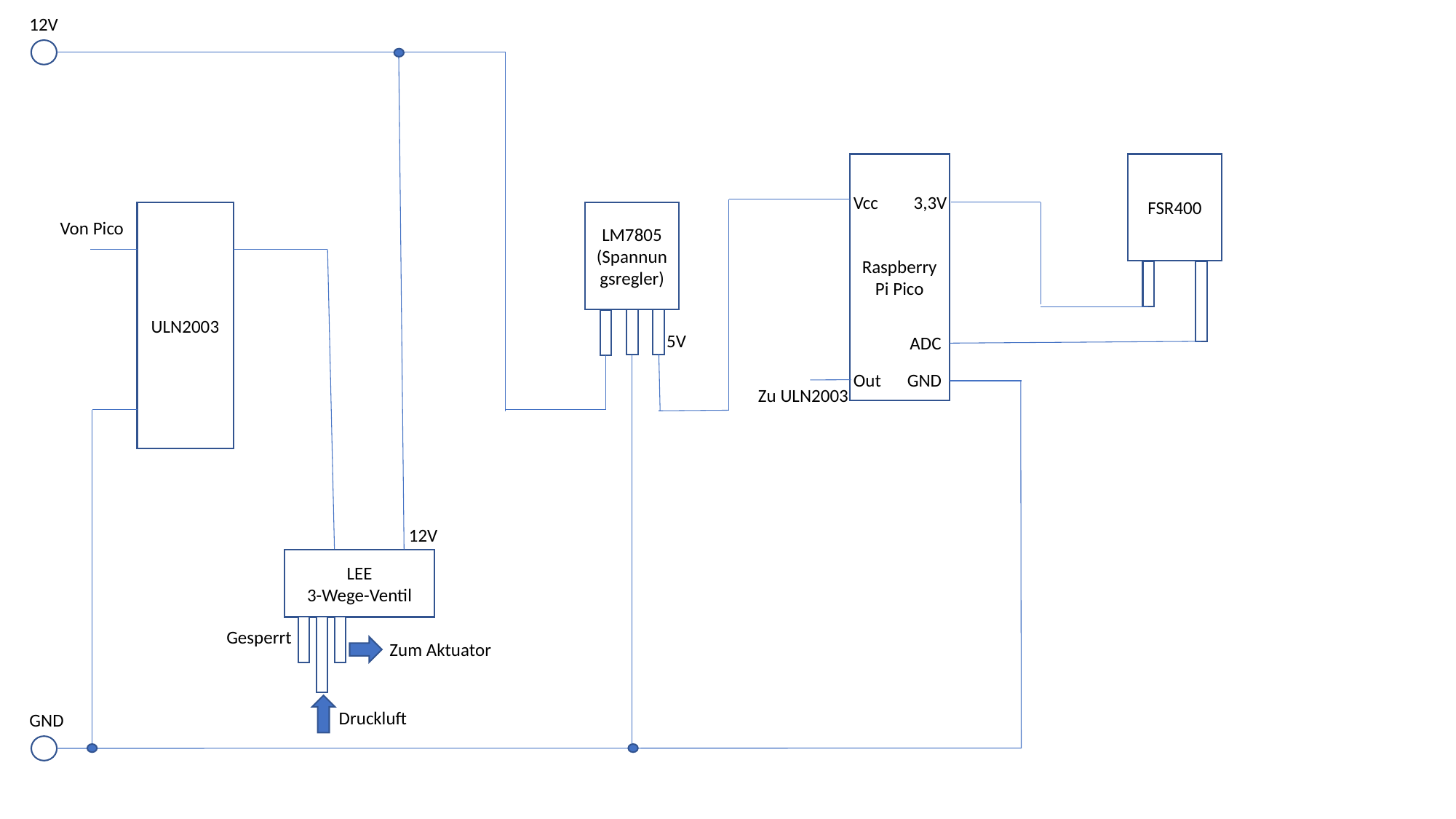

12V

Raspberry Pi Pico
FSR400
3,3V
Vcc
ULN2003
LM7805
(Spannungsregler)
Von Pico

5V
ADC
GND
Out
Zu ULN2003

12V
LEE
3-Wege-Ventil

Gesperrt
Zum Aktuator

Druckluft
GND